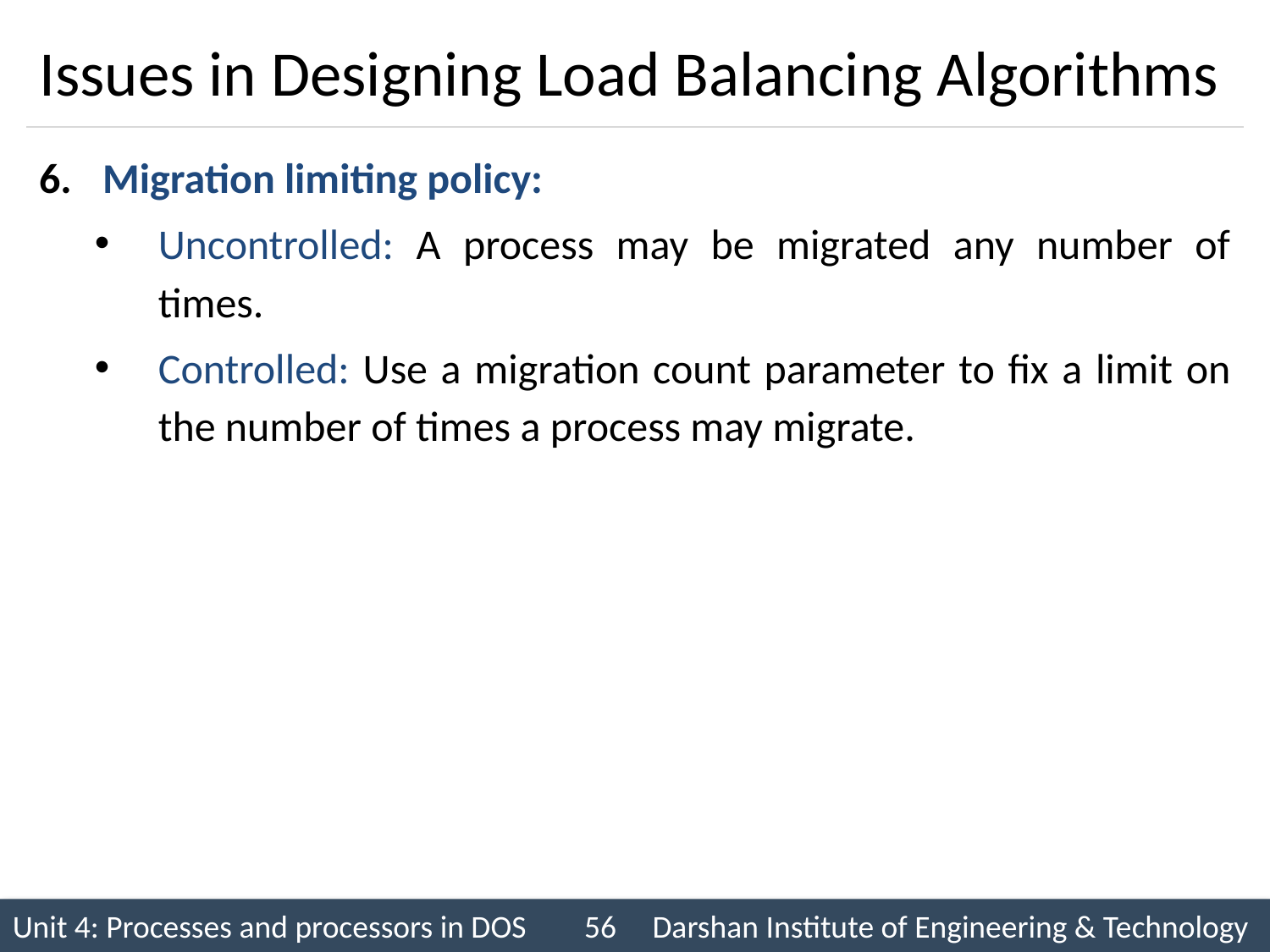

# Issues in Designing Load Balancing Algorithms
Migration limiting policy:
Uncontrolled: A process may be migrated any number of times.
Controlled: Use a migration count parameter to fix a limit on the number of times a process may migrate.